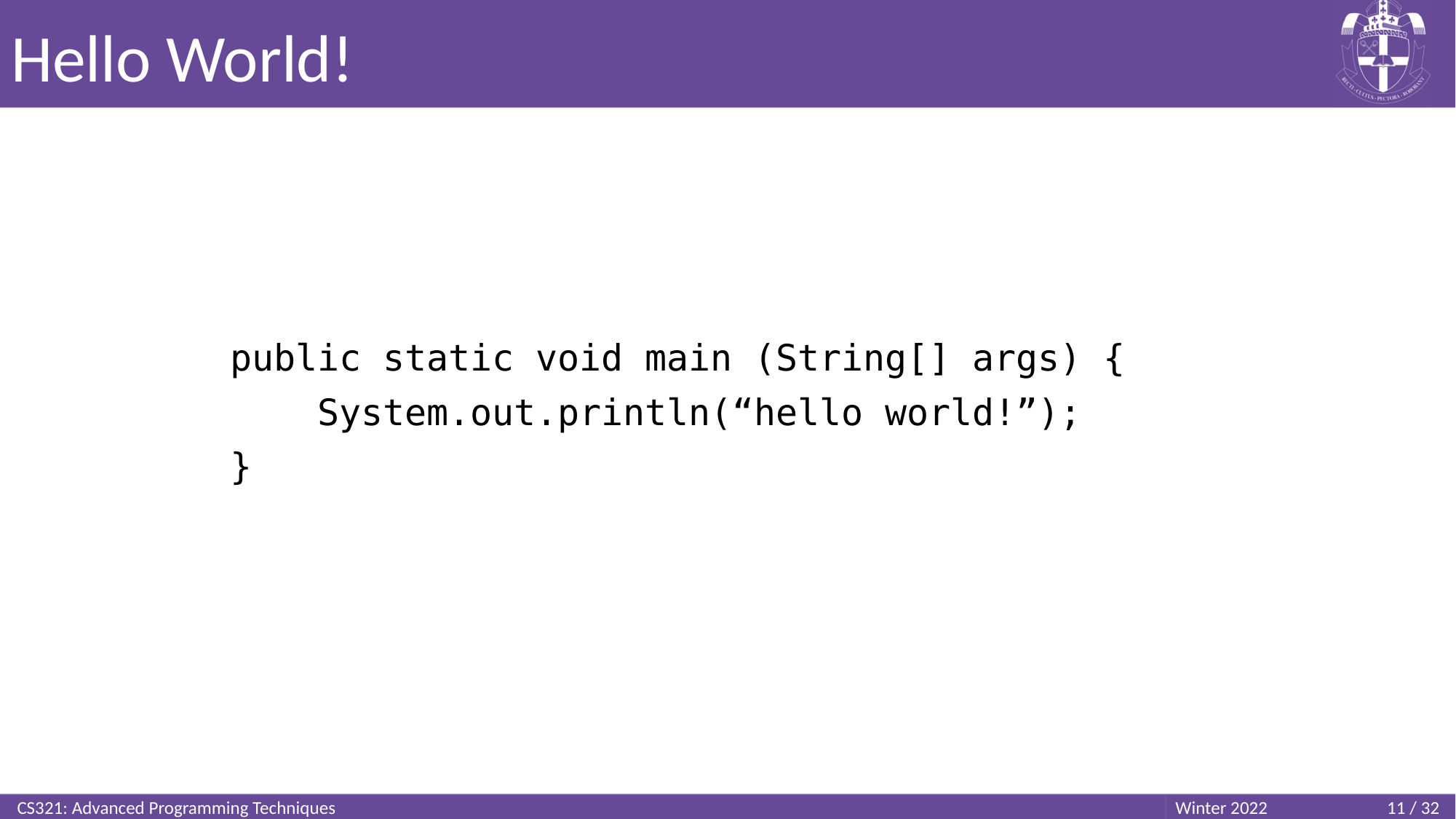

# Hello World!

public static void main (String[] args) {
    System.out.println(“hello world!”);
}
CS321: Advanced Programming Techniques
11 / 32
Winter 2022